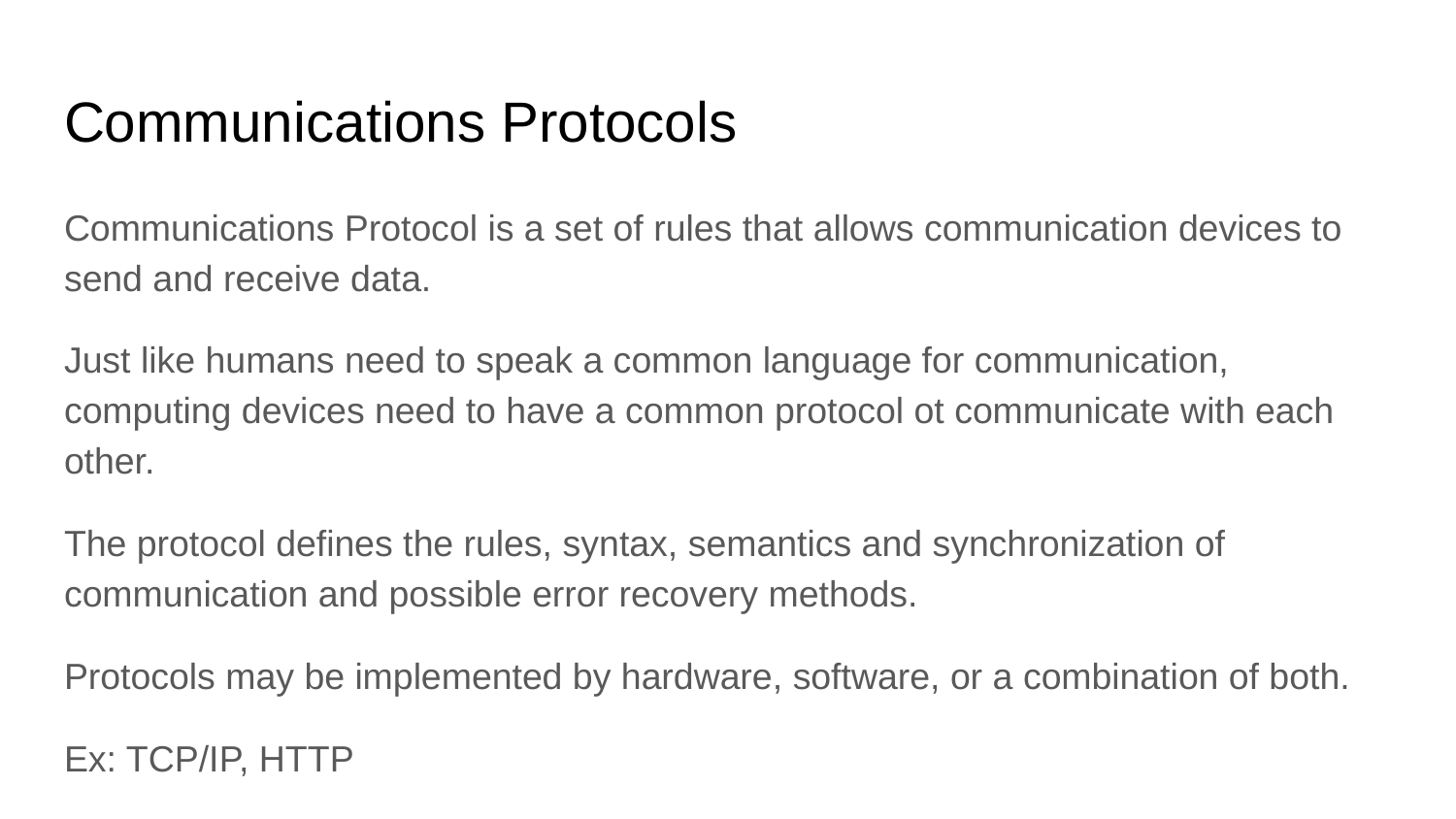

# Communications Protocols
Communications Protocol is a set of rules that allows communication devices to send and receive data.
Just like humans need to speak a common language for communication, computing devices need to have a common protocol ot communicate with each other.
The protocol defines the rules, syntax, semantics and synchronization of communication and possible error recovery methods.
Protocols may be implemented by hardware, software, or a combination of both.
Ex: TCP/IP, HTTP